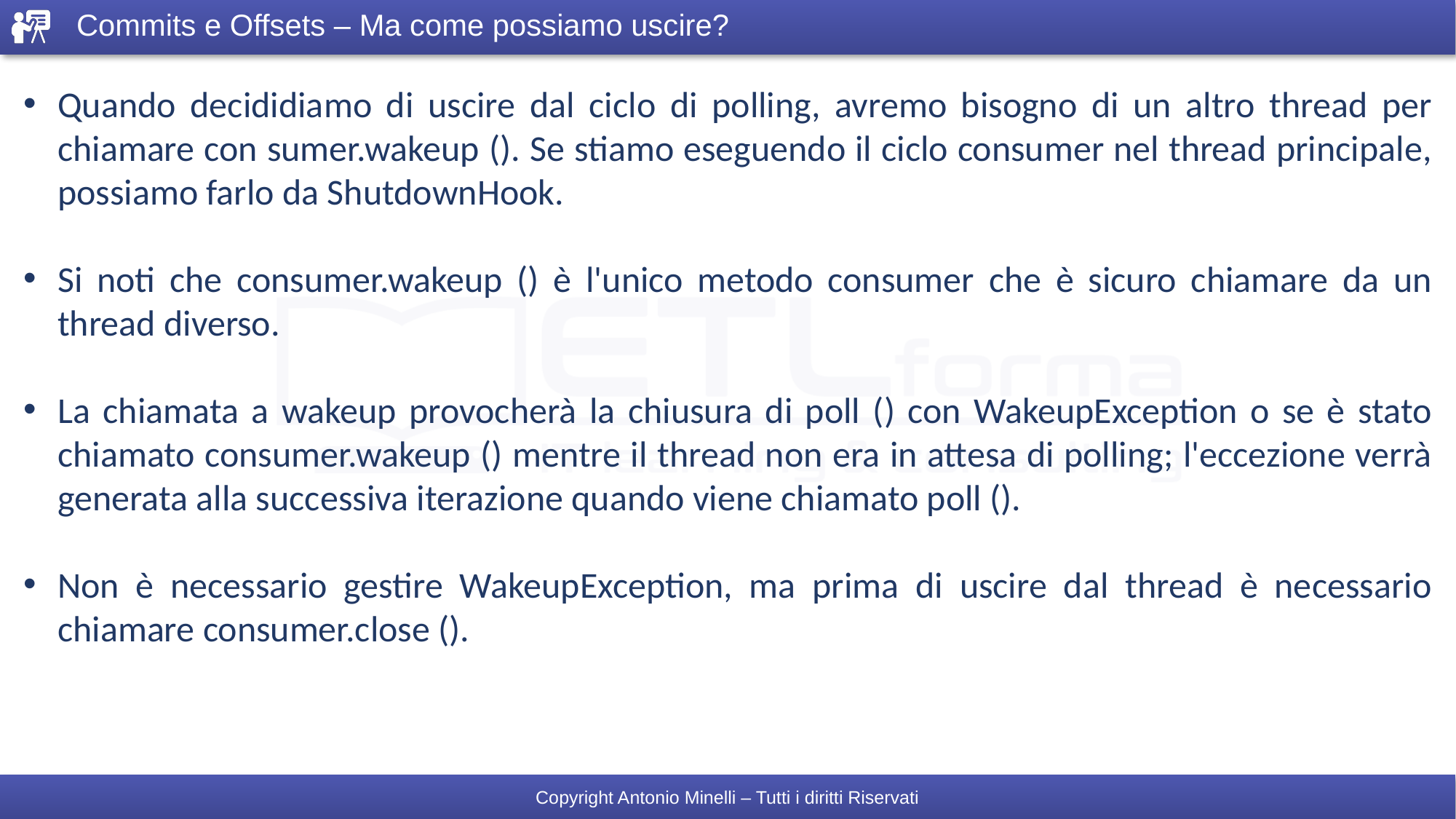

# Commits e Offsets – Ma come possiamo uscire?
Quando decididiamo di uscire dal ciclo di polling, avremo bisogno di un altro thread per chiamare con sumer.wakeup (). Se stiamo eseguendo il ciclo consumer nel thread principale, possiamo farlo da ShutdownHook.

Si noti che consumer.wakeup () è l'unico metodo consumer che è sicuro chiamare da un thread diverso.

La chiamata a wakeup provocherà la chiusura di poll () con WakeupException o se è stato chiamato consumer.wakeup () mentre il thread non era in attesa di polling; l'eccezione verrà generata alla successiva iterazione quando viene chiamato poll ().

Non è necessario gestire WakeupException, ma prima di uscire dal thread è necessario chiamare consumer.close ().